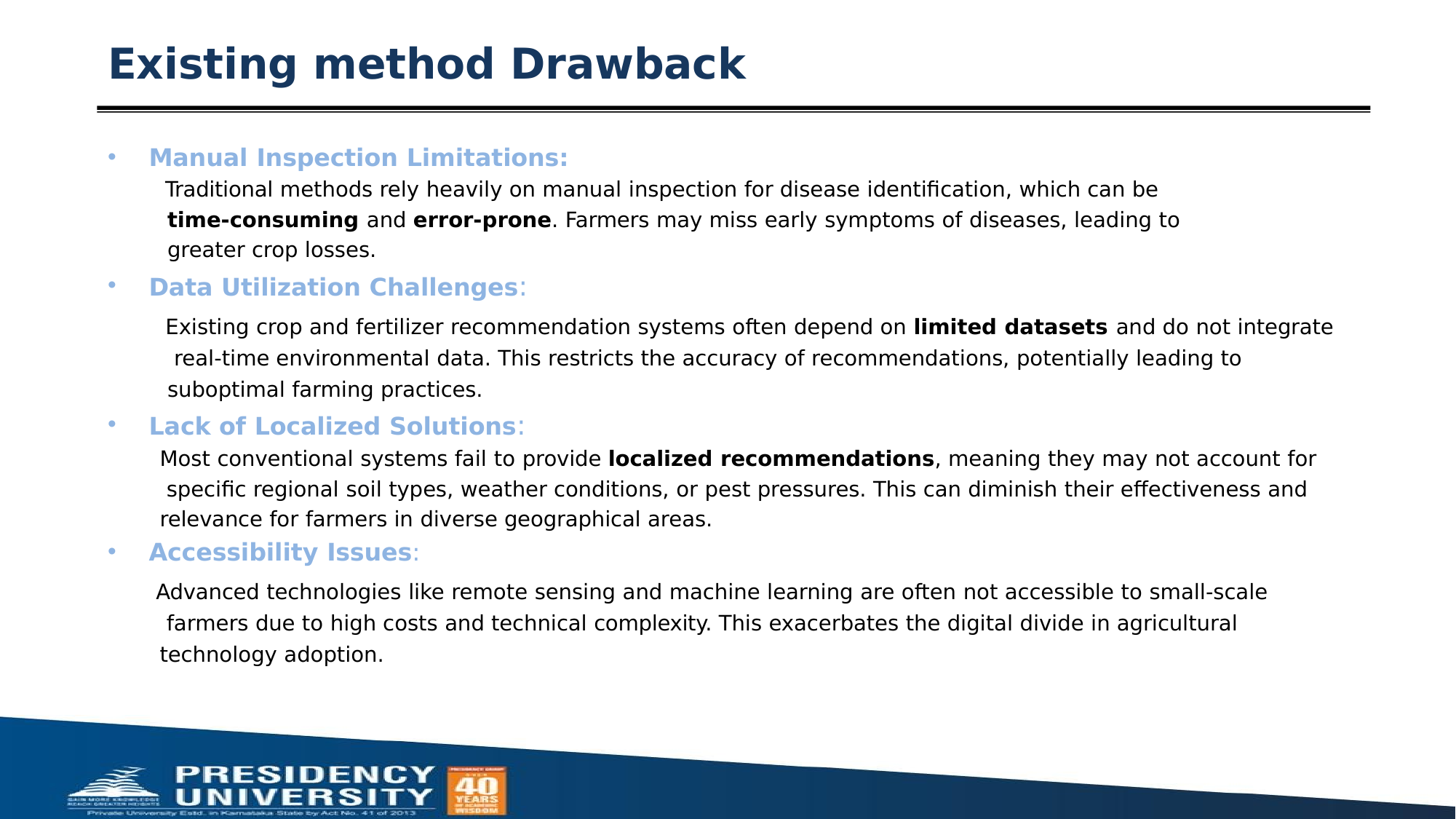

# Existing method Drawback
Manual Inspection Limitations:
Traditional methods rely heavily on manual inspection for disease identification, which can be  time-consuming and error-prone. Farmers may miss early symptoms of diseases, leading to  greater crop losses.
Data Utilization Challenges:
Existing crop and fertilizer recommendation systems often depend on limited datasets and do not integrate  real-time environmental data. This restricts the accuracy of recommendations, potentially leading to  suboptimal farming practices.
Lack of Localized Solutions:
Most conventional systems fail to provide localized recommendations, meaning they may not account for  specific regional soil types, weather conditions, or pest pressures. This can diminish their effectiveness and  relevance for farmers in diverse geographical areas.
Accessibility Issues:
Advanced technologies like remote sensing and machine learning are often not accessible to small-scale  farmers due to high costs and technical complexity. This exacerbates the digital divide in agricultural  technology adoption.